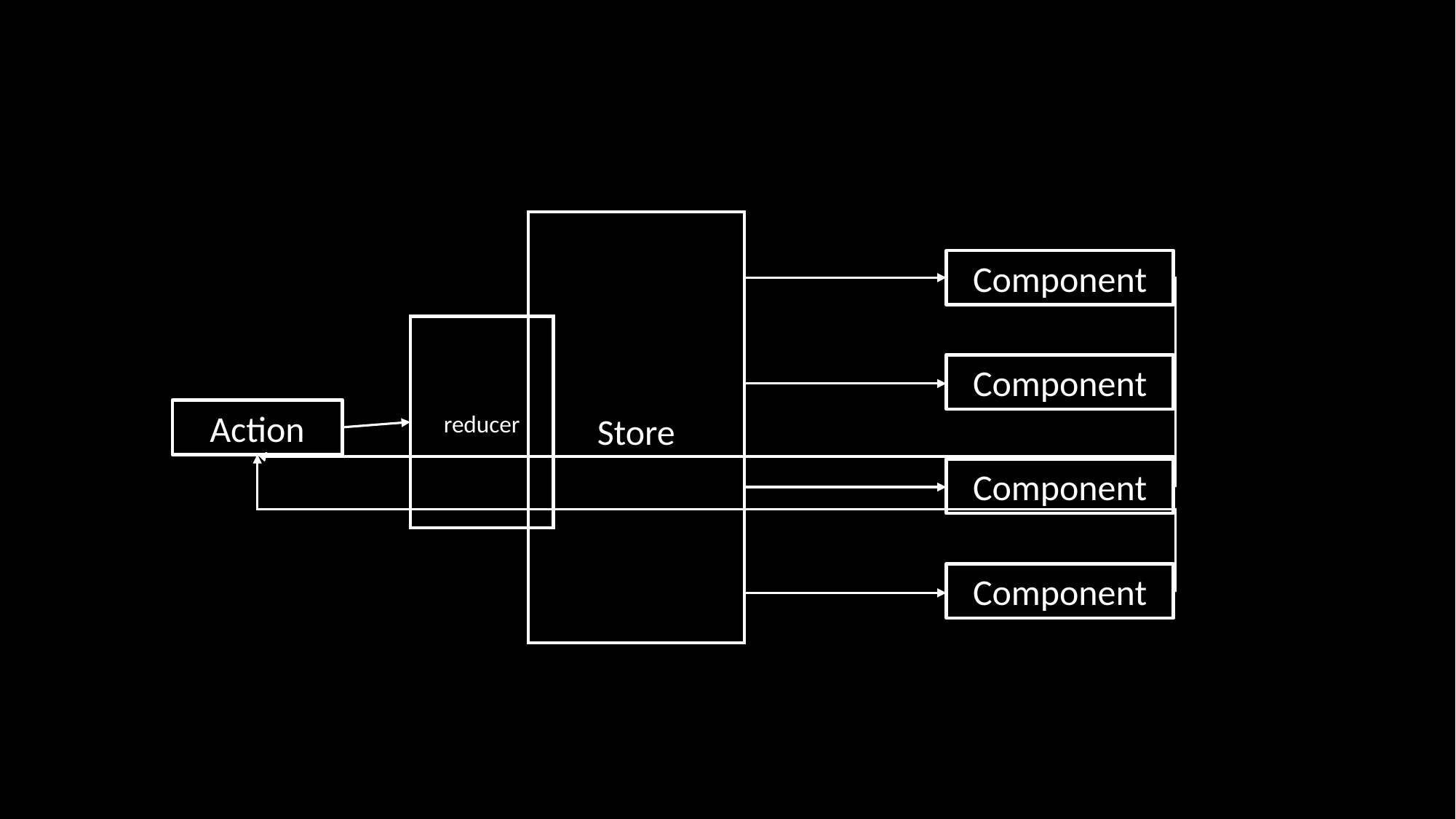

Store
Component

reducer
Component
Action
Component
Component